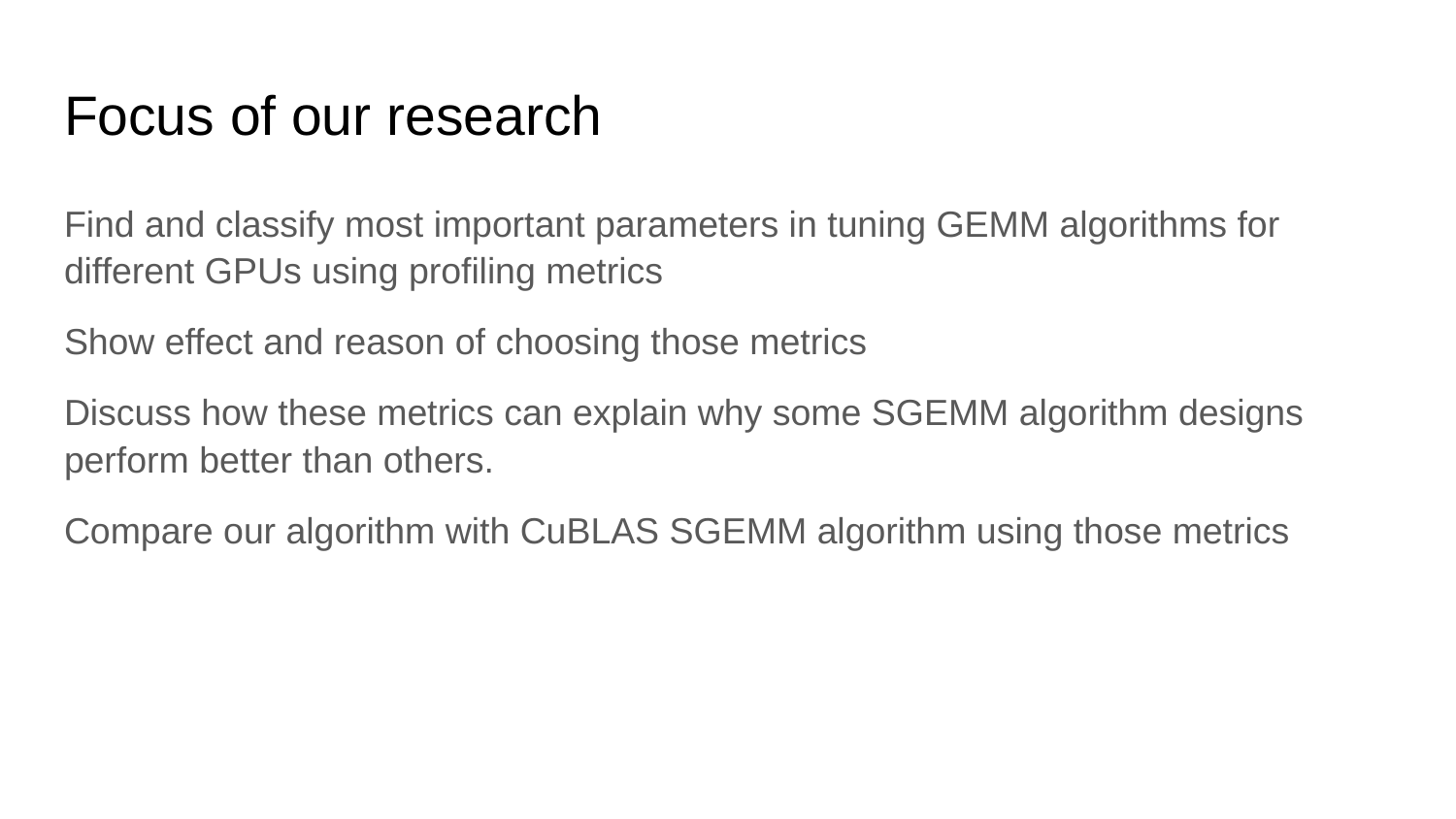

# Focus of our research
Find and classify most important parameters in tuning GEMM algorithms for different GPUs using profiling metrics
Show effect and reason of choosing those metrics
Discuss how these metrics can explain why some SGEMM algorithm designs perform better than others.
Compare our algorithm with CuBLAS SGEMM algorithm using those metrics